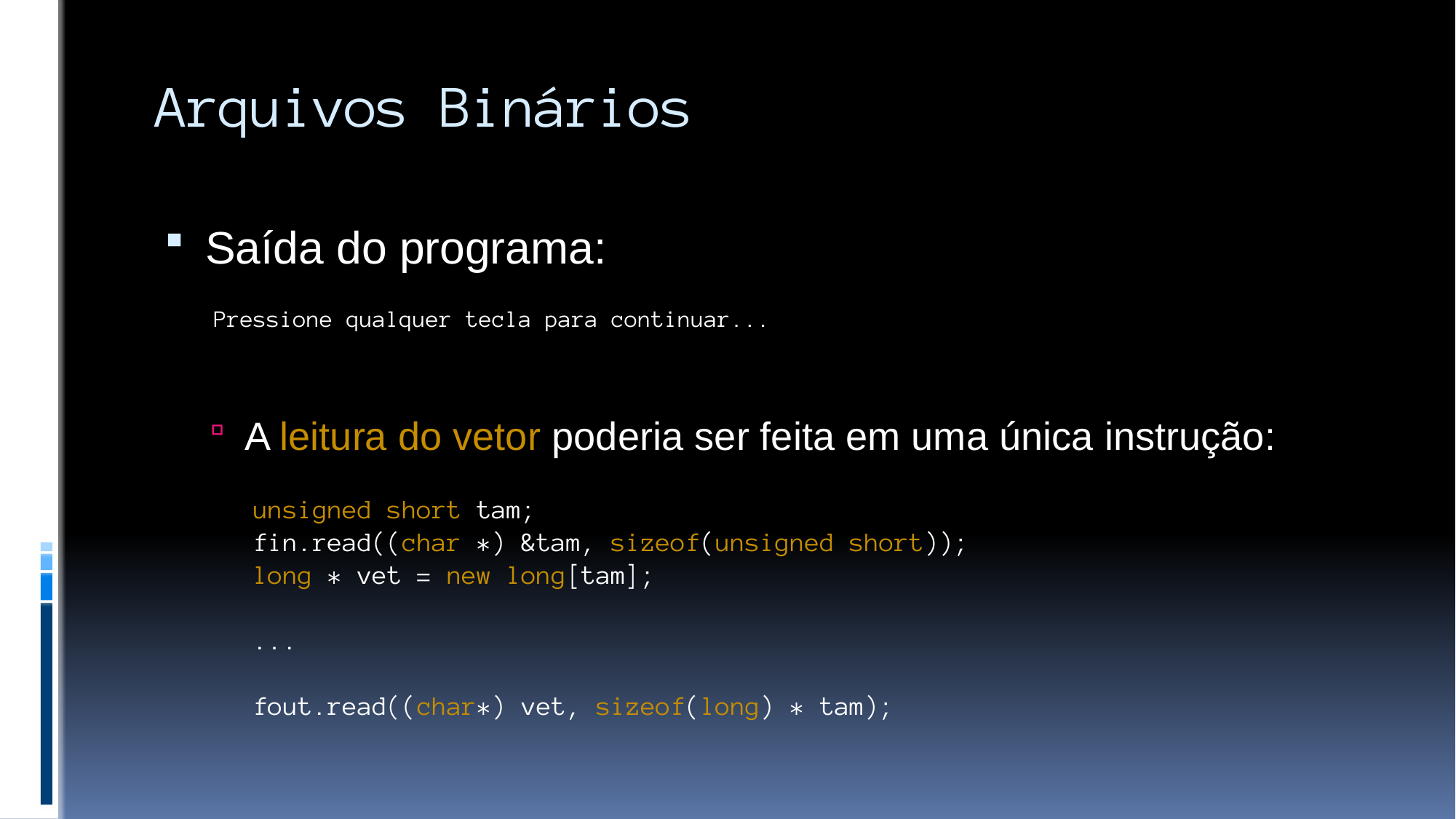

# Arquivos Binários
Saída do programa:

A leitura do vetor poderia ser feita em uma única instrução:

Pressione qualquer tecla para continuar...
unsigned short tam;
fin.read((char *) &tam, sizeof(unsigned short));
long * vet = new long[tam];

...
fout.read((char*) vet, sizeof(long) * tam);